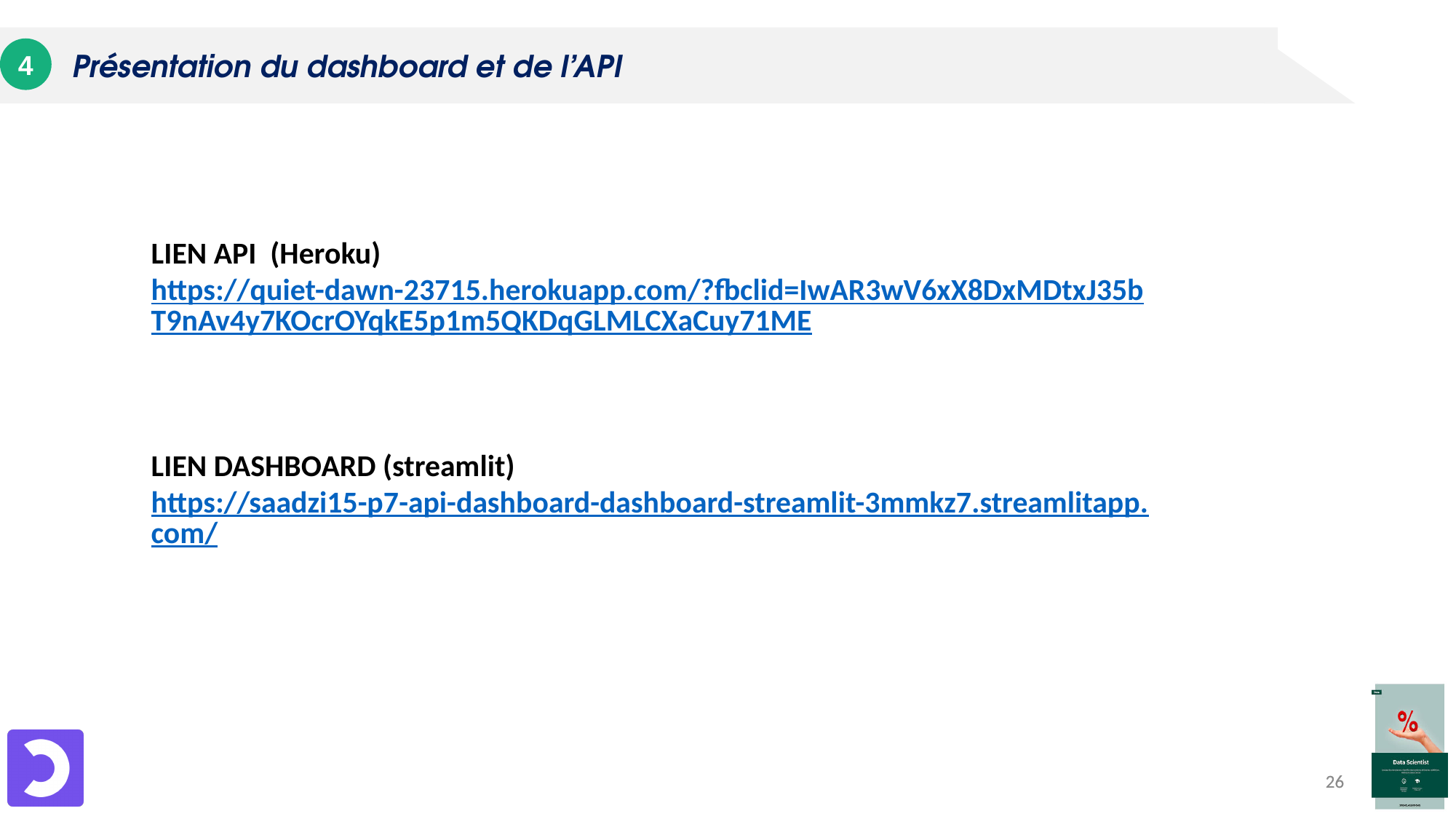

# Présentation du dashboard et de l’API
4

LIEN API  (Heroku)
https://quiet-dawn-23715.herokuapp.com/?fbclid=IwAR3wV6xX8DxMDtxJ35bT9nAv4y7KOcrOYqkE5p1m5QKDqGLMLCXaCuy71ME

LIEN DASHBOARD (streamlit)
https://saadzi15-p7-api-dashboard-dashboard-streamlit-3mmkz7.streamlitapp.com/
26